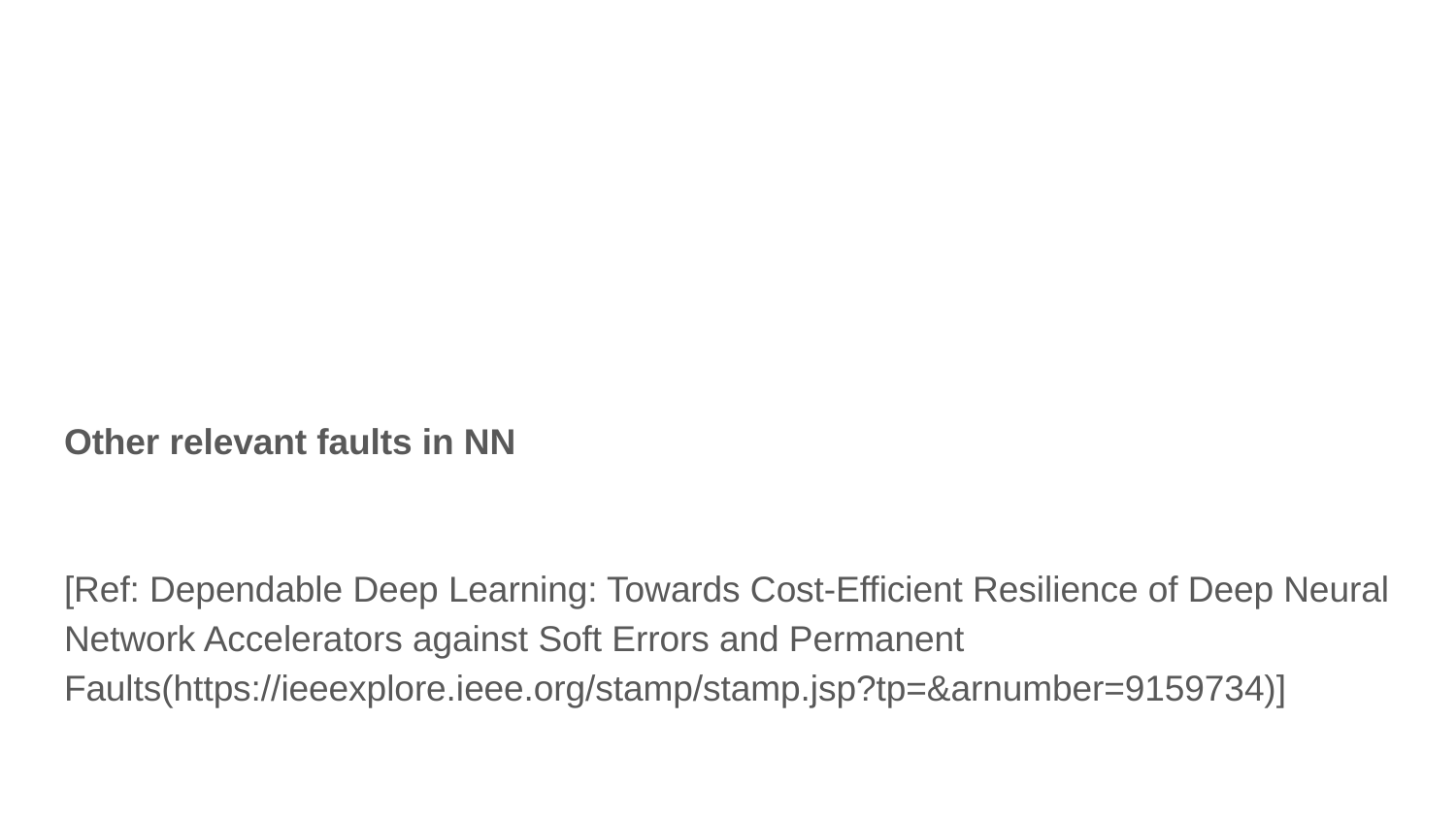

#

Other relevant faults in NN

[Ref: Dependable Deep Learning: Towards Cost-Efficient Resilience of Deep Neural Network Accelerators against Soft Errors and Permanent Faults(https://ieeexplore.ieee.org/stamp/stamp.jsp?tp=&arnumber=9159734)]